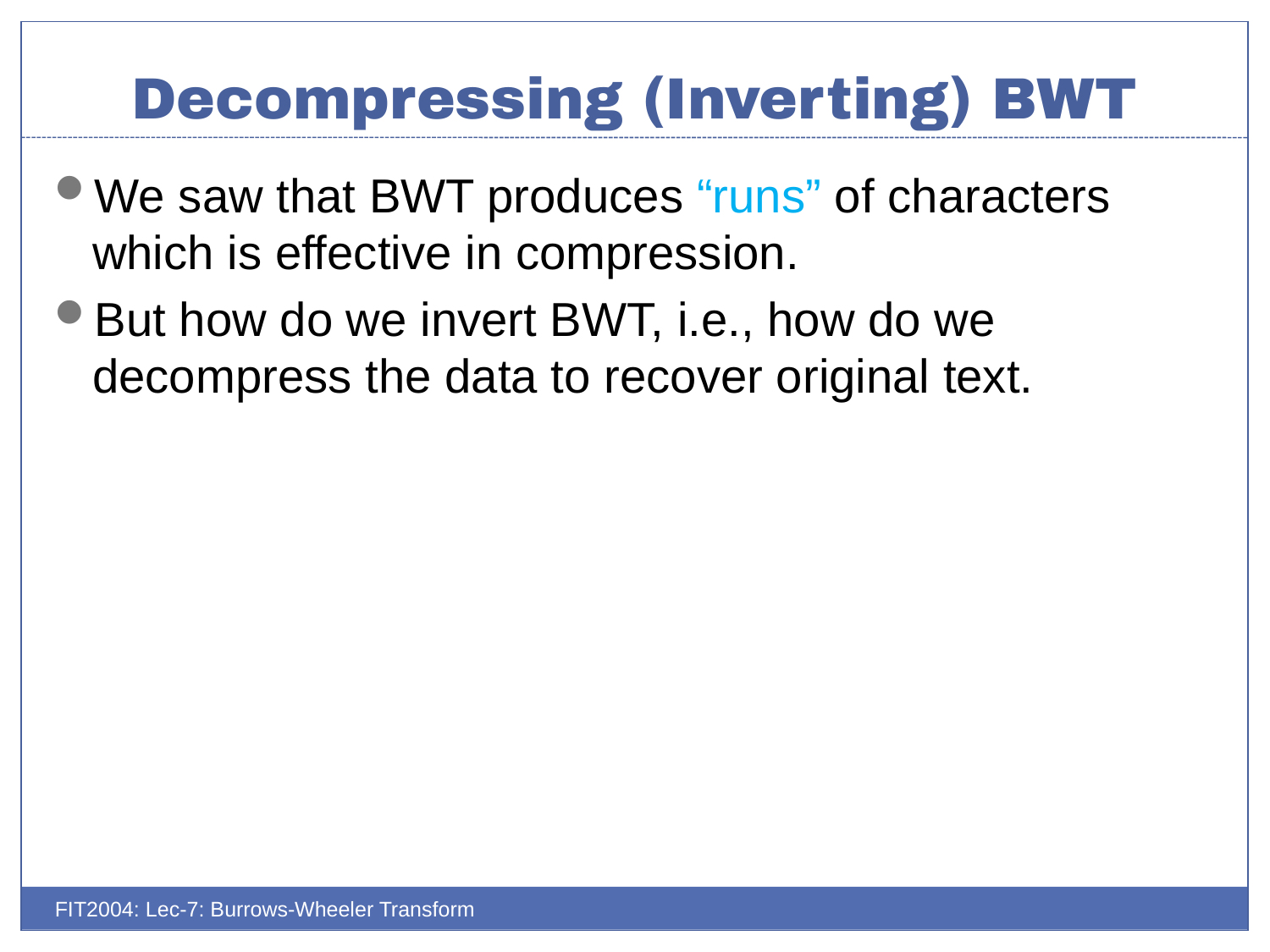

# Decompressing (Inverting) BWT
We saw that BWT produces “runs” of characters which is effective in compression.
But how do we invert BWT, i.e., how do we decompress the data to recover original text.

FIT2004: Lec-7: Burrows-Wheeler Transform